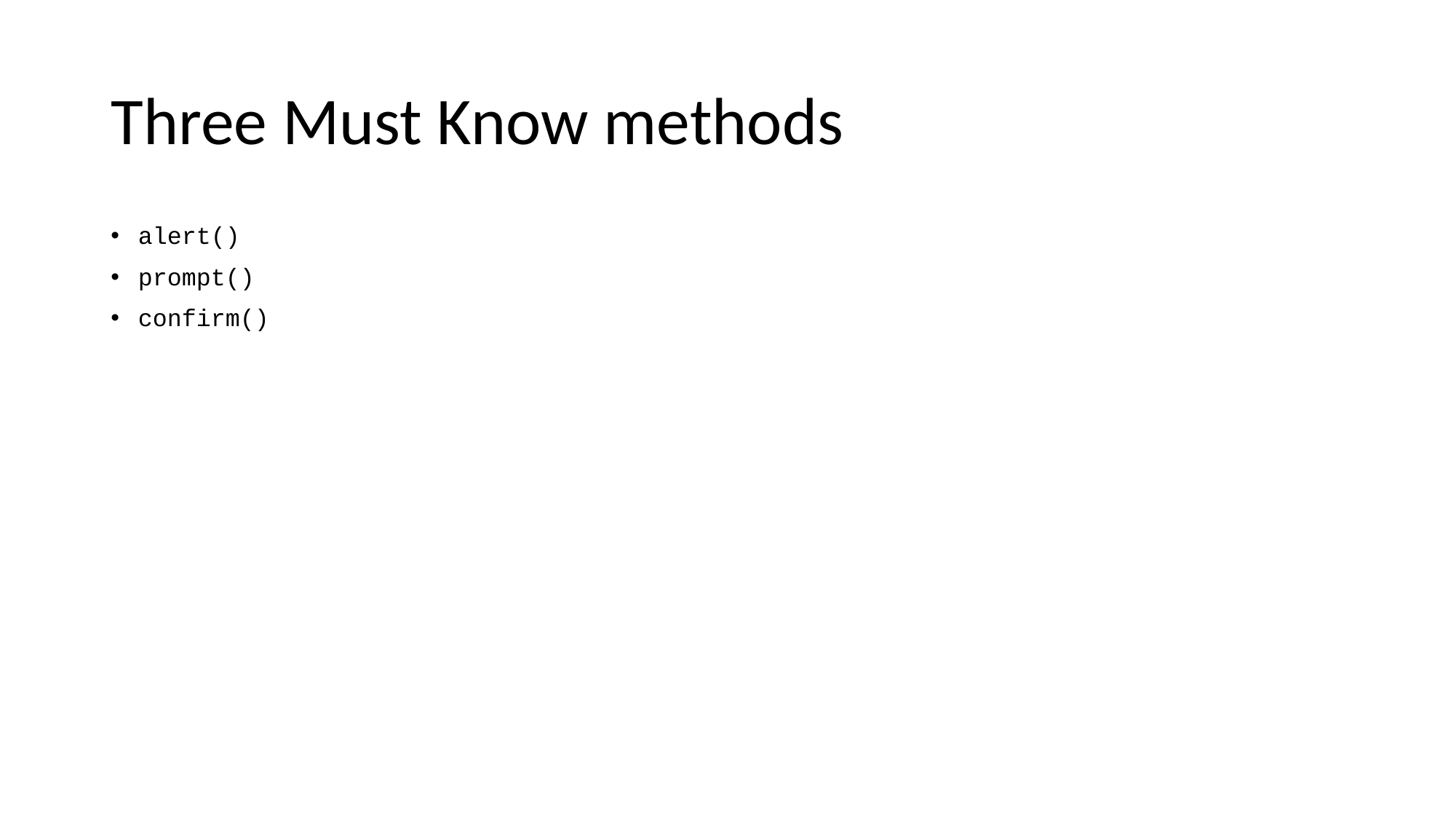

# Three Must Know methods
alert()
prompt()
confirm()